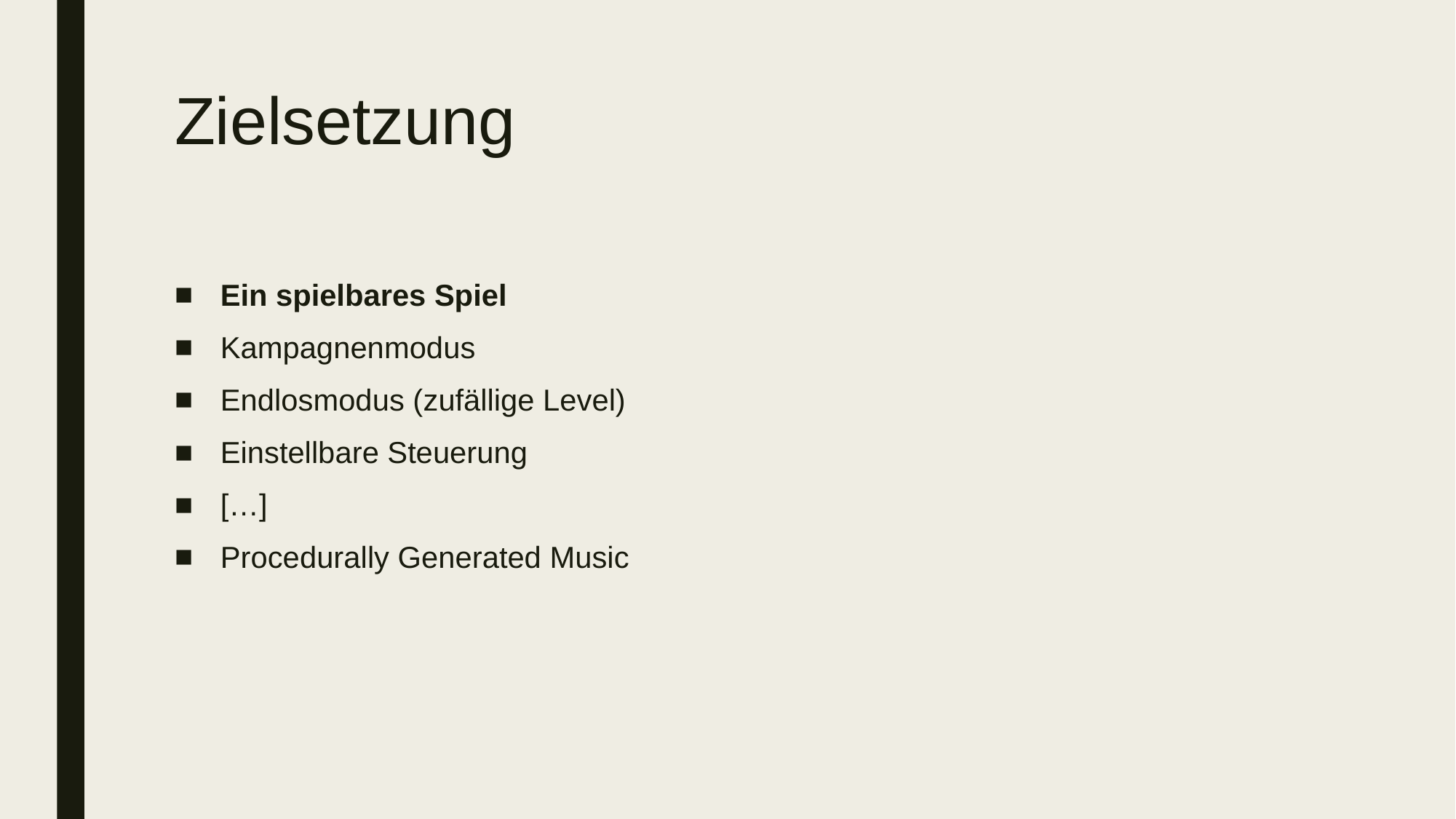

# Zielsetzung
Ein spielbares Spiel
Kampagnenmodus
Endlosmodus (zufällige Level)
Einstellbare Steuerung
[…]
Procedurally Generated Music